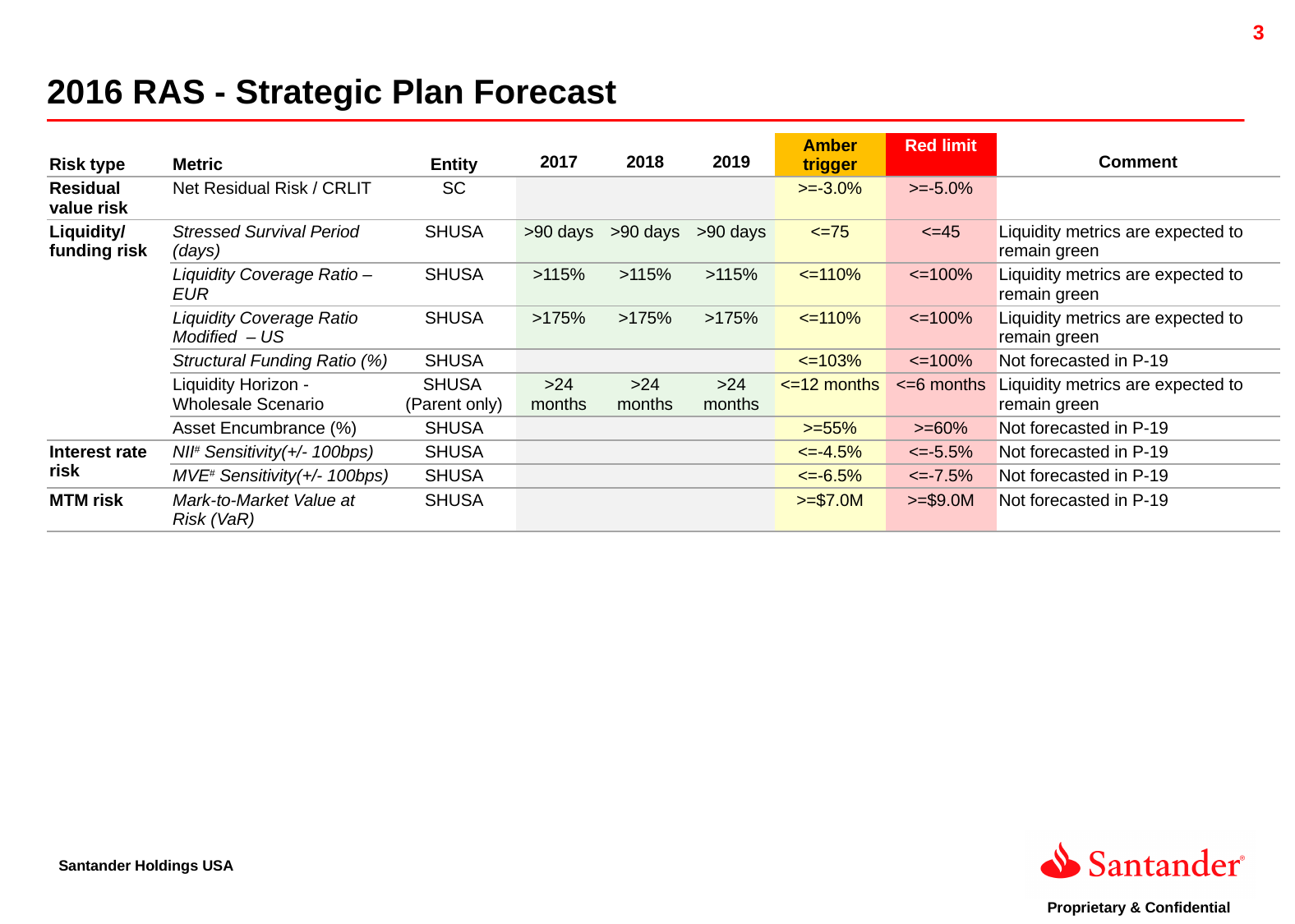

2016 RAS - Strategic Plan Forecast
| Risk type | Metric | Entity | 2017 | 2018 | 2019 | Amber trigger | Red limit | Comment |
| --- | --- | --- | --- | --- | --- | --- | --- | --- |
| Residual value risk | Net Residual Risk / CRLIT | SC |  |  |  | >=-3.0% | >=-5.0% |  |
| Liquidity/funding risk | Stressed Survival Period (days) | SHUSA | >90 days | >90 days | >90 days | <=75 | <=45 | Liquidity metrics are expected to remain green |
|  | Liquidity Coverage Ratio – EUR | SHUSA | >115% | >115% | >115% | <=110% | <=100% | Liquidity metrics are expected to remain green |
|  | Liquidity Coverage Ratio Modified – US | SHUSA | >175% | >175% | >175% | <=110% | <=100% | Liquidity metrics are expected to remain green |
|  | Structural Funding Ratio (%) | SHUSA |  |  |  | <=103% | <=100% | Not forecasted in P-19 |
|  | Liquidity Horizon - Wholesale Scenario | SHUSA (Parent only) | >24 months | >24 months | >24 months | <=12 months | <=6 months | Liquidity metrics are expected to remain green |
|  | Asset Encumbrance (%) | SHUSA |  |  |  | >=55% | >=60% | Not forecasted in P-19 |
| Interest rate risk | NII# Sensitivity(+/- 100bps) | SHUSA |  |  |  | <=-4.5% | <=-5.5% | Not forecasted in P-19 |
|  | MVE# Sensitivity(+/- 100bps) | SHUSA |  |  |  | <=-6.5% | <=-7.5% | Not forecasted in P-19 |
| MTM risk | Mark-to-Market Value at Risk (VaR) | SHUSA |  |  |  | >=$7.0M | >=$9.0M | Not forecasted in P-19 |